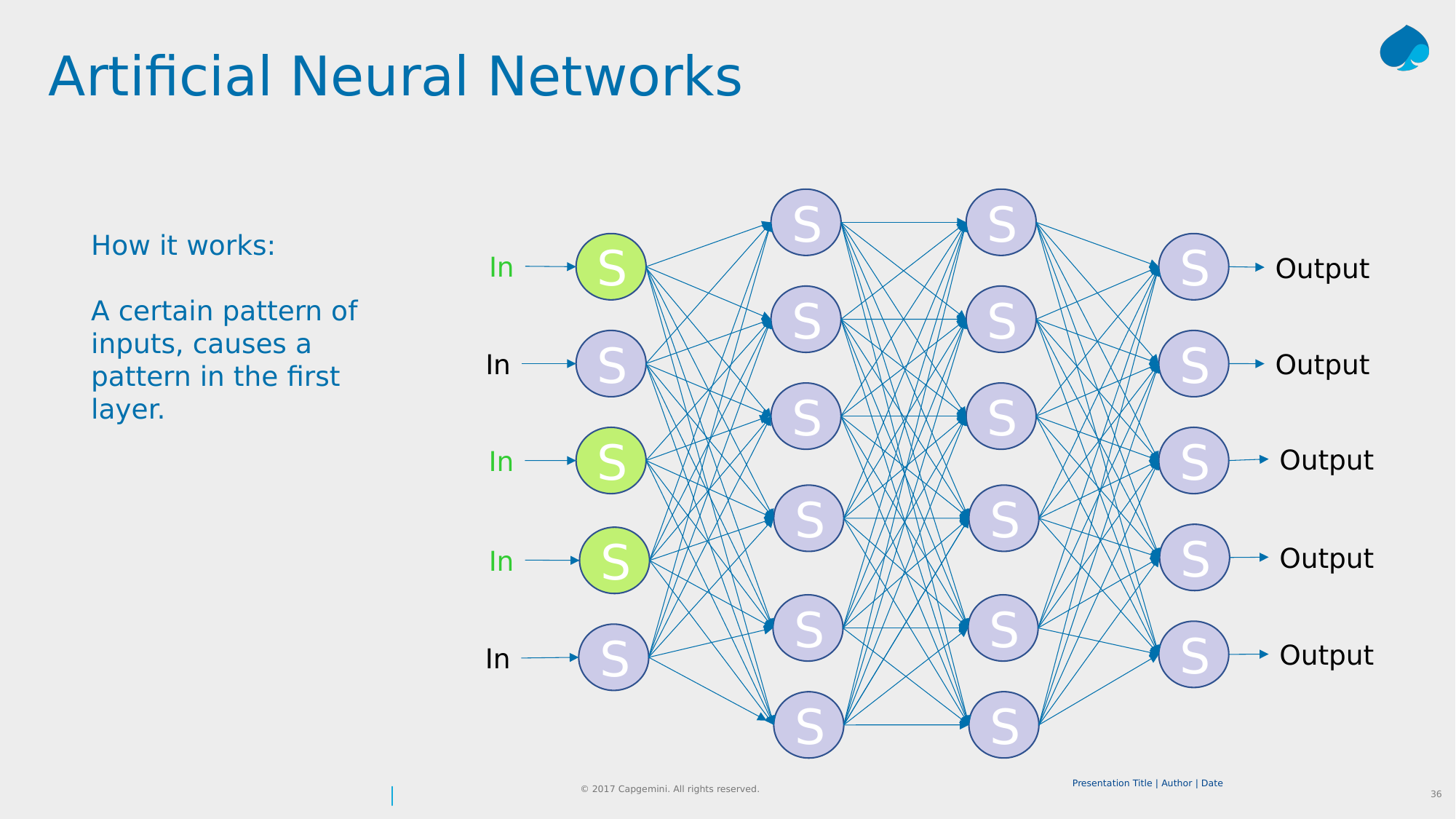

# Artificial Neural Networks
S
S
How it works:

A certain pattern of inputs, causes a pattern in the first layer.

S
S
In
Output
S
S
S
S
In
Output
S
S
S
S
Output
In
S
S
S
S
Output
In
S
S
S
S
Output
In
S
S